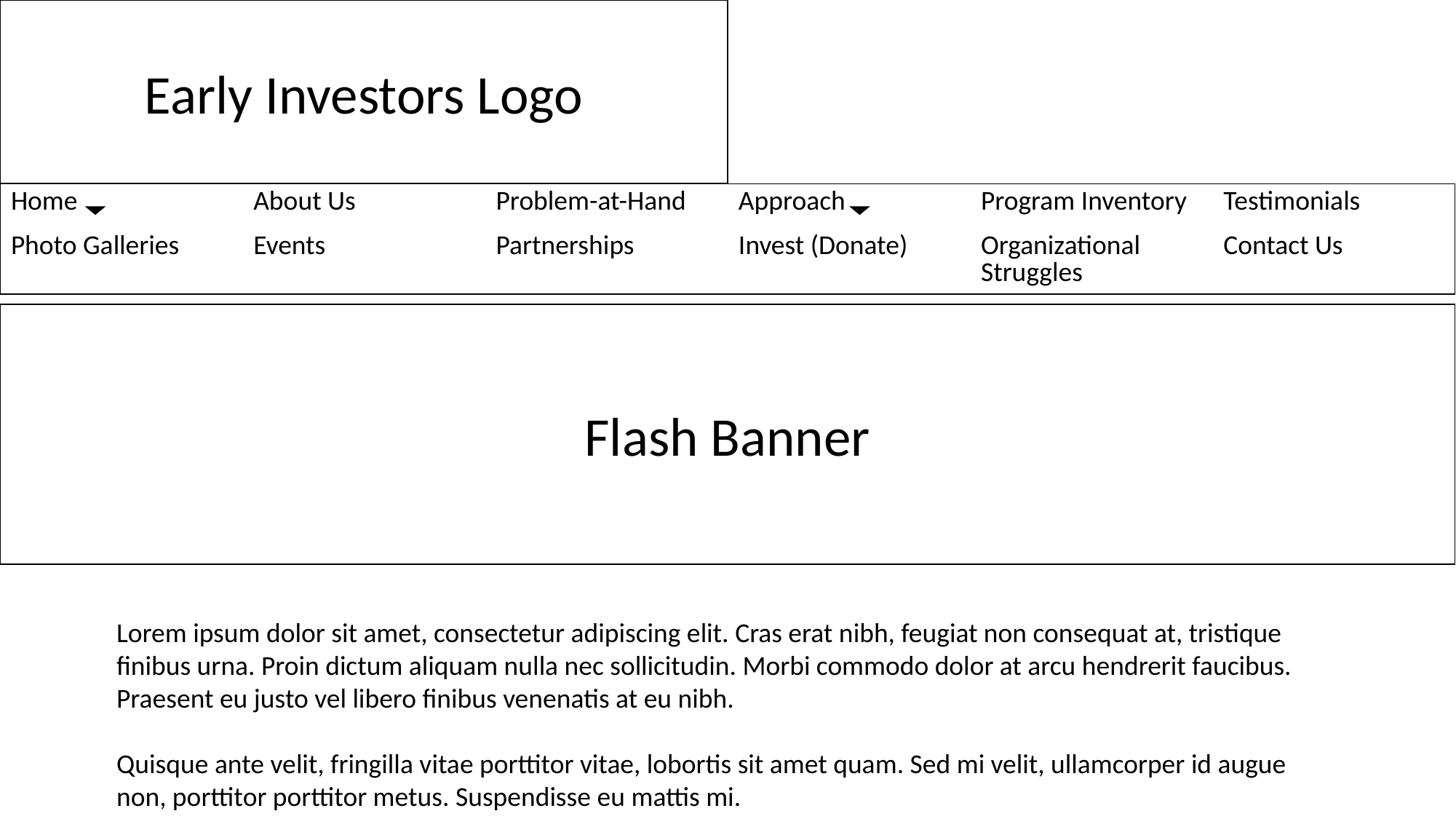

Early Investors Logo
| Home | About Us | Problem-at-Hand | Approach | Program Inventory | Testimonials |
| --- | --- | --- | --- | --- | --- |
| Photo Galleries | Events | Partnerships | Invest (Donate) | Organizational Struggles | Contact Us |

Flash Banner
Lorem ipsum dolor sit amet, consectetur adipiscing elit. Cras erat nibh, feugiat non consequat at, tristique finibus urna. Proin dictum aliquam nulla nec sollicitudin. Morbi commodo dolor at arcu hendrerit faucibus. Praesent eu justo vel libero finibus venenatis at eu nibh.

Quisque ante velit, fringilla vitae porttitor vitae, lobortis sit amet quam. Sed mi velit, ullamcorper id augue non, porttitor porttitor metus. Suspendisse eu mattis mi.